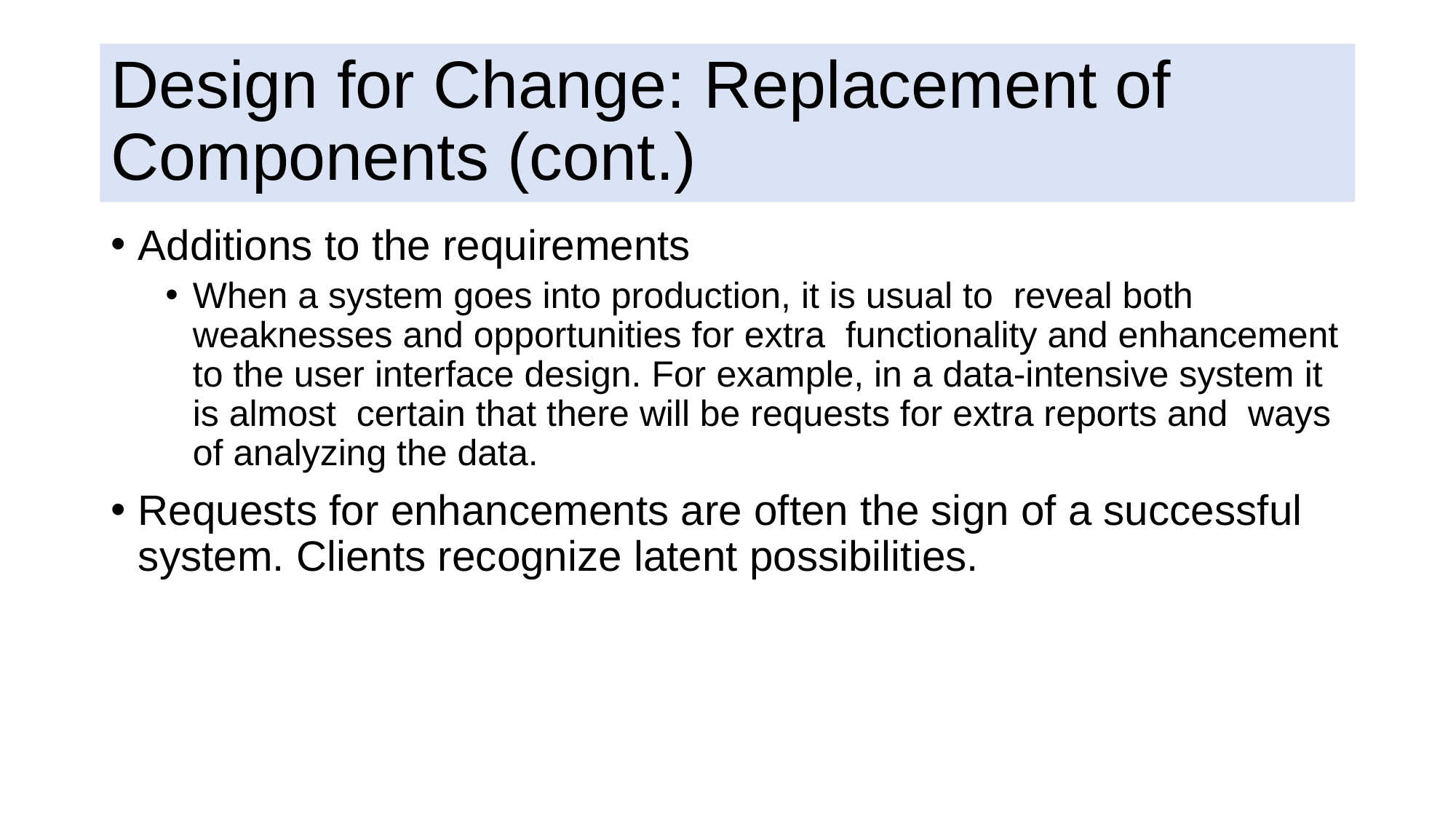

# Design for Change: Replacement of Components (cont.)
Additions to the requirements
When a system goes into production, it is usual to  reveal both weaknesses and opportunities for extra  functionality and enhancement to the user interface design. For example, in a data-intensive system it is almost  certain that there will be requests for extra reports and  ways of analyzing the data.
Requests for enhancements are often the sign of a successful system. Clients recognize latent possibilities.